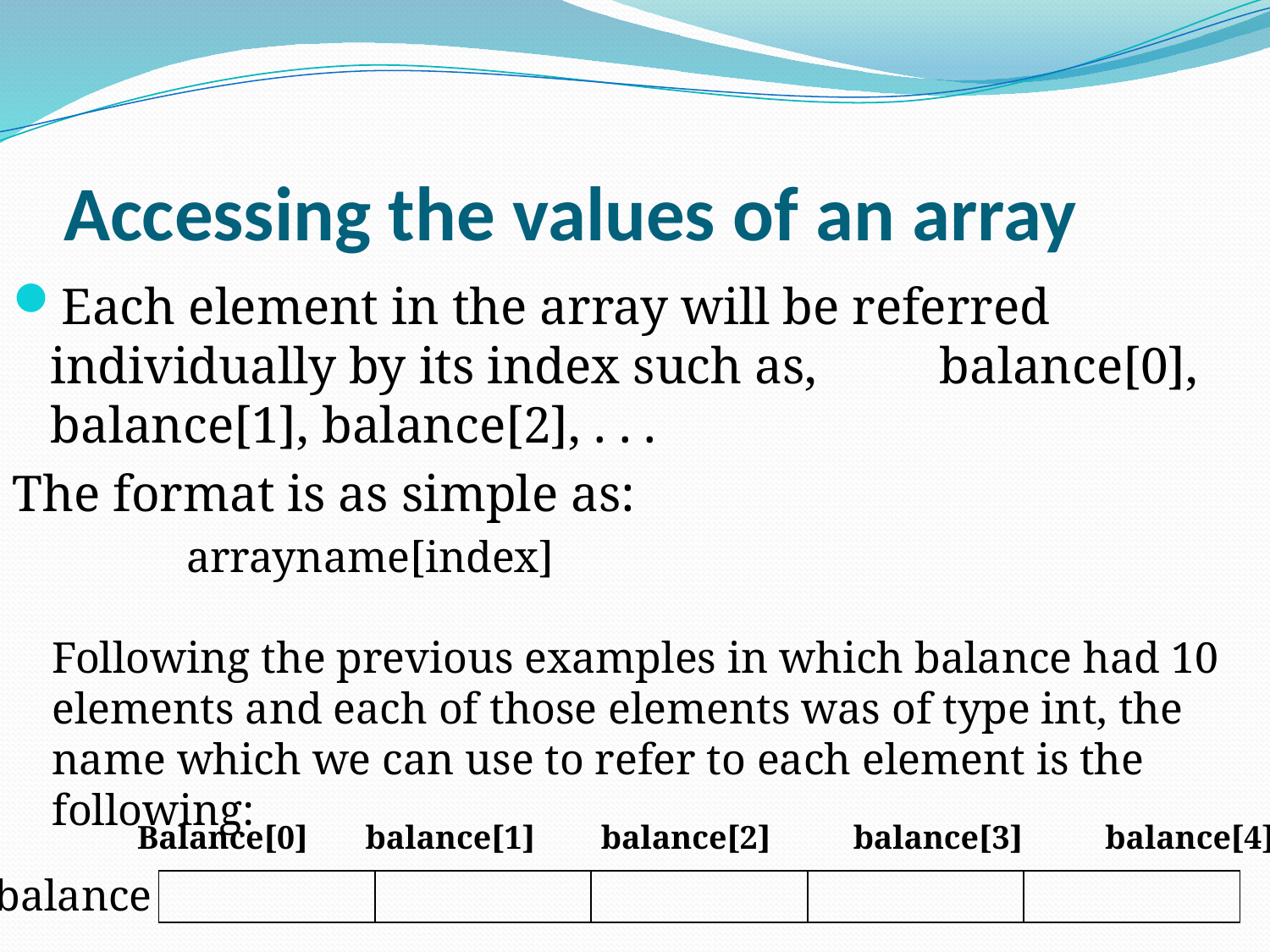

# Accessing the values of an array
Each element in the array will be referred individually by its index such as, 	balance[0], balance[1], balance[2], . . .
The format is as simple as:
arrayname[index]

Following the previous examples in which balance had 10 elements and each of those elements was of type int, the
name which we can use to refer to each element is the following:
Balance[0]       balance[1]        balance[2]          balance[3]          balance[4]
balance
|  |  |  |  |  |
| --- | --- | --- | --- | --- |